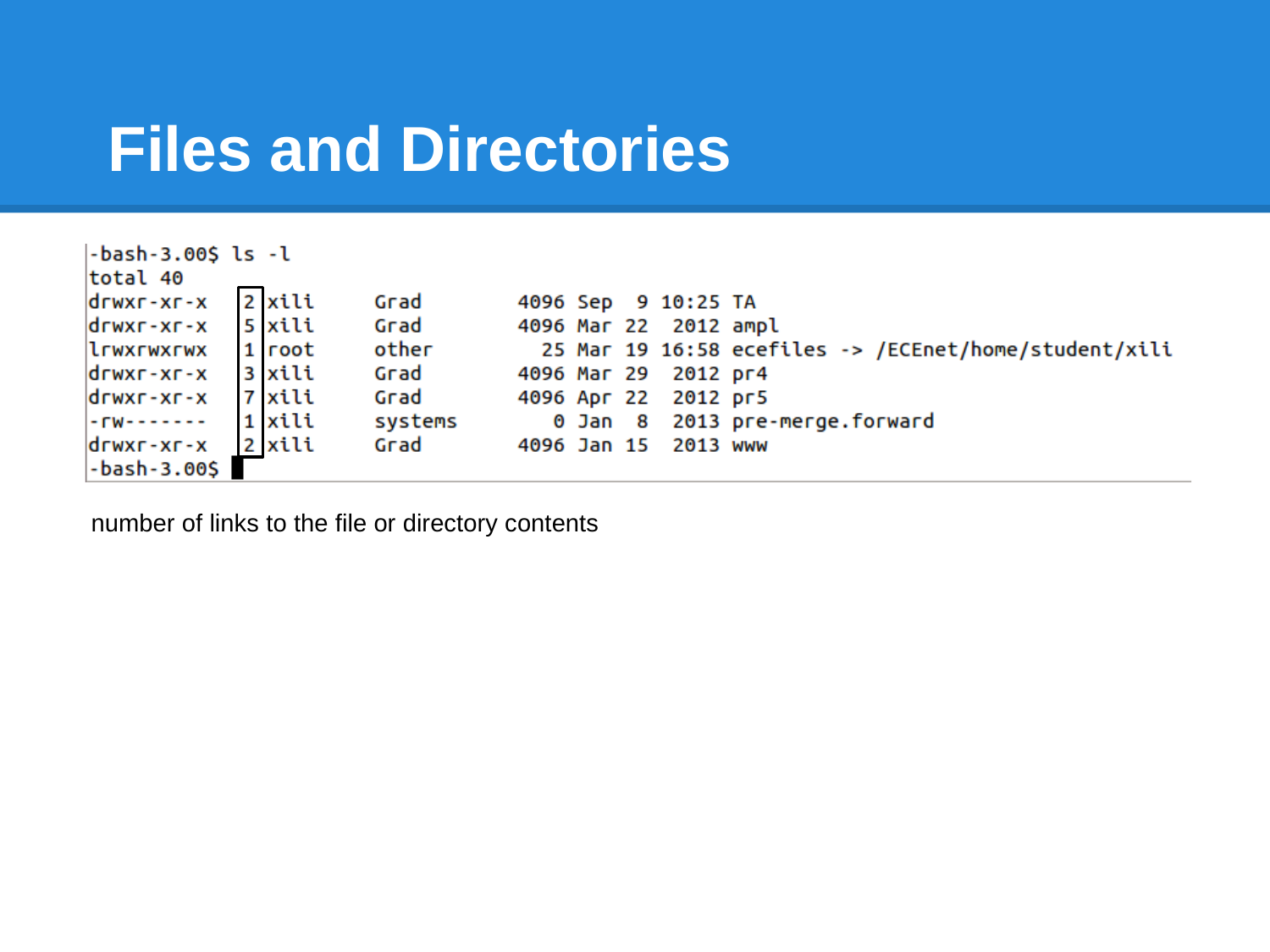

# Files and Directories

number of links to the file or directory contents